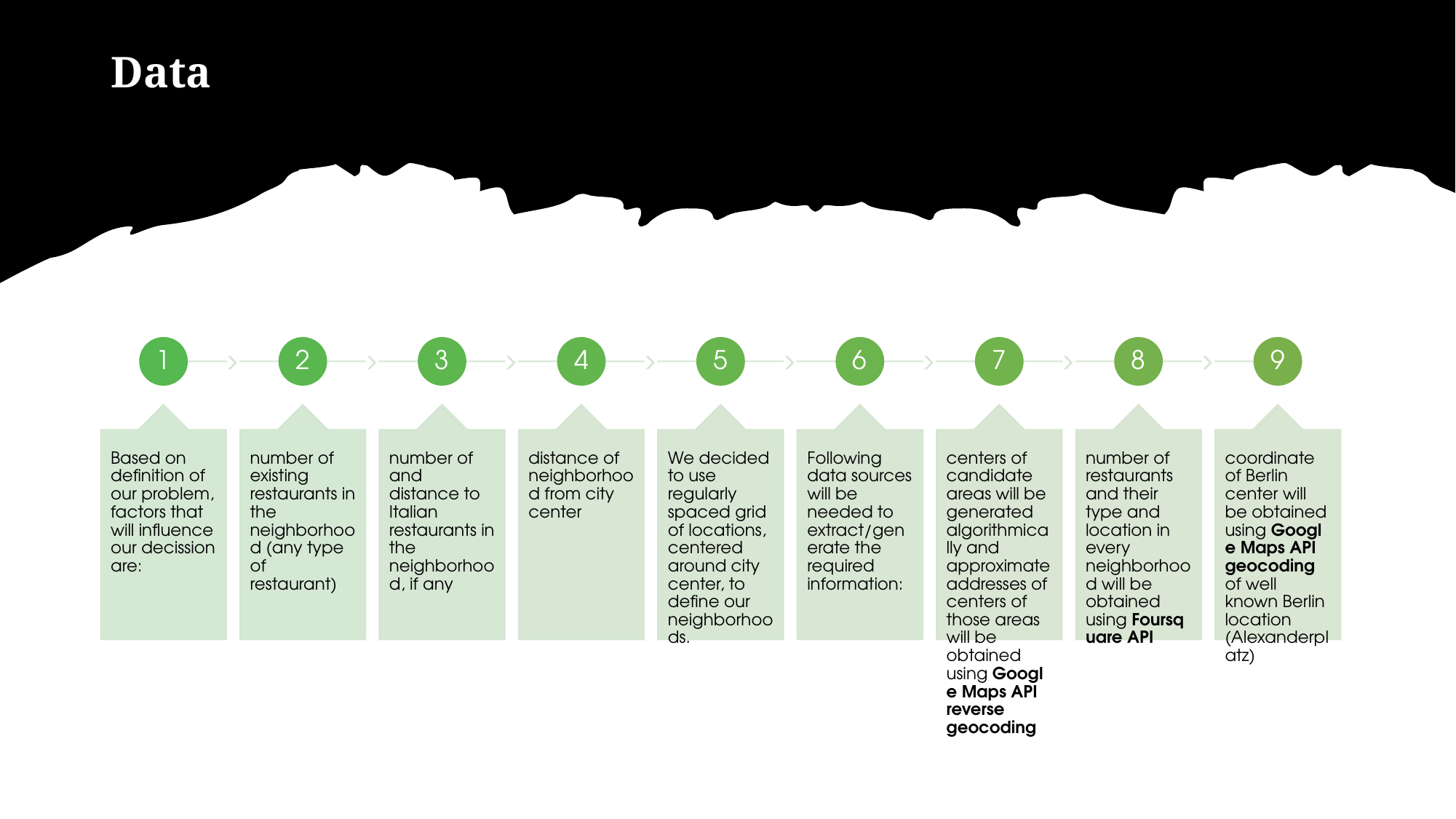

# Data
1
Based on definition of our problem, factors that will influence our decission are:
2
number of existing restaurants in the neighborhood (any type of restaurant)
3
number of and distance to Italian restaurants in the neighborhood, if any
4
distance of neighborhood from city center
5
We decided to use regularly spaced grid of locations, centered around city center, to define our neighborhoods.
6
Following data sources will be needed to extract/generate the required information:
7
centers of candidate areas will be generated algorithmically and approximate addresses of centers of those areas will be obtained using Google Maps API reverse geocoding
8
number of restaurants and their type and location in every neighborhood will be obtained using Foursquare API
9
coordinate of Berlin center will be obtained using Google Maps API geocoding of well known Berlin location (Alexanderplatz)